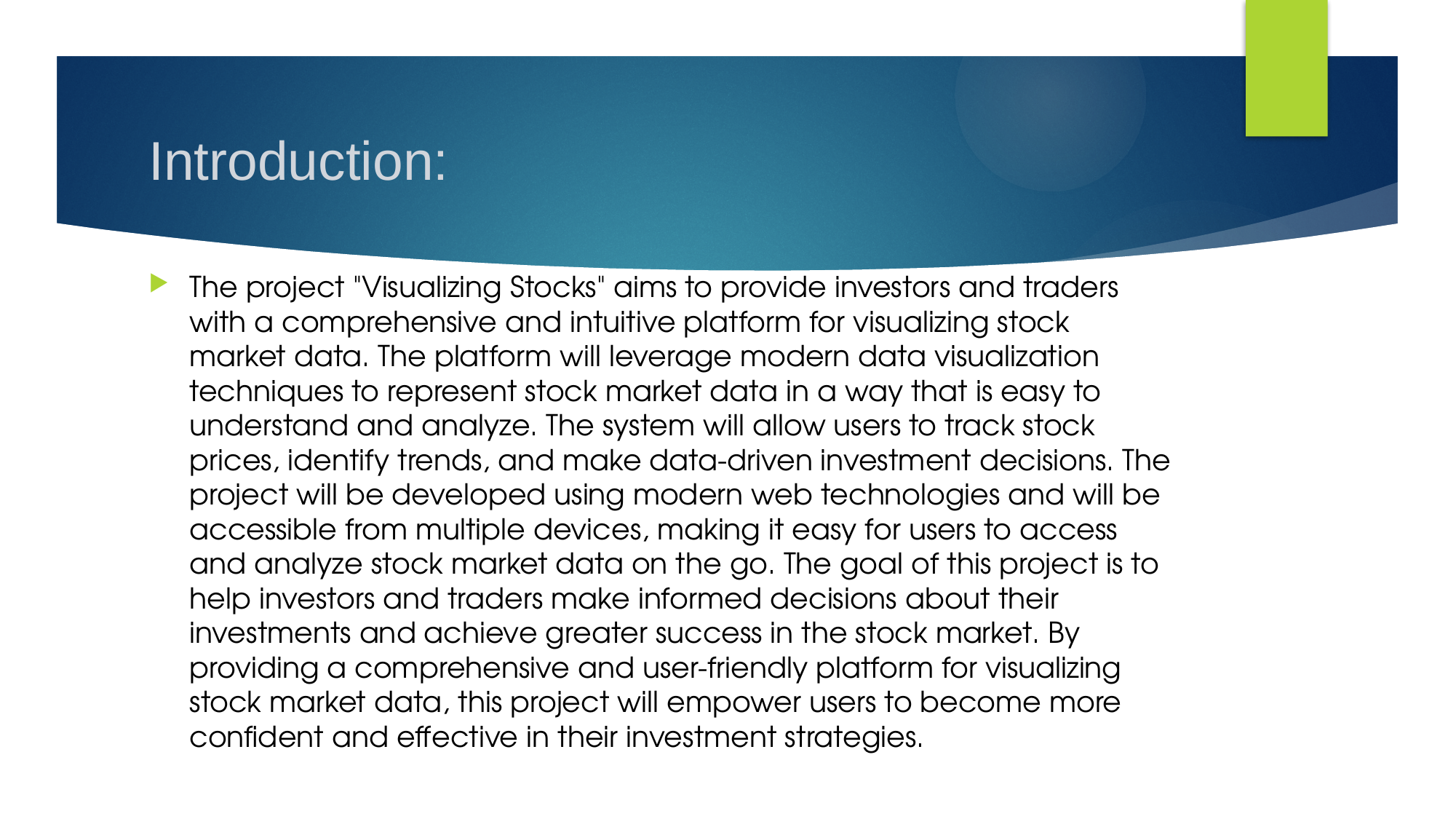

# Introduction:
The project "Visualizing Stocks" aims to provide investors and traders with a comprehensive and intuitive platform for visualizing stock market data. The platform will leverage modern data visualization techniques to represent stock market data in a way that is easy to understand and analyze. The system will allow users to track stock prices, identify trends, and make data-driven investment decisions. The project will be developed using modern web technologies and will be accessible from multiple devices, making it easy for users to access and analyze stock market data on the go. The goal of this project is to help investors and traders make informed decisions about their investments and achieve greater success in the stock market. By providing a comprehensive and user-friendly platform for visualizing stock market data, this project will empower users to become more confident and effective in their investment strategies.